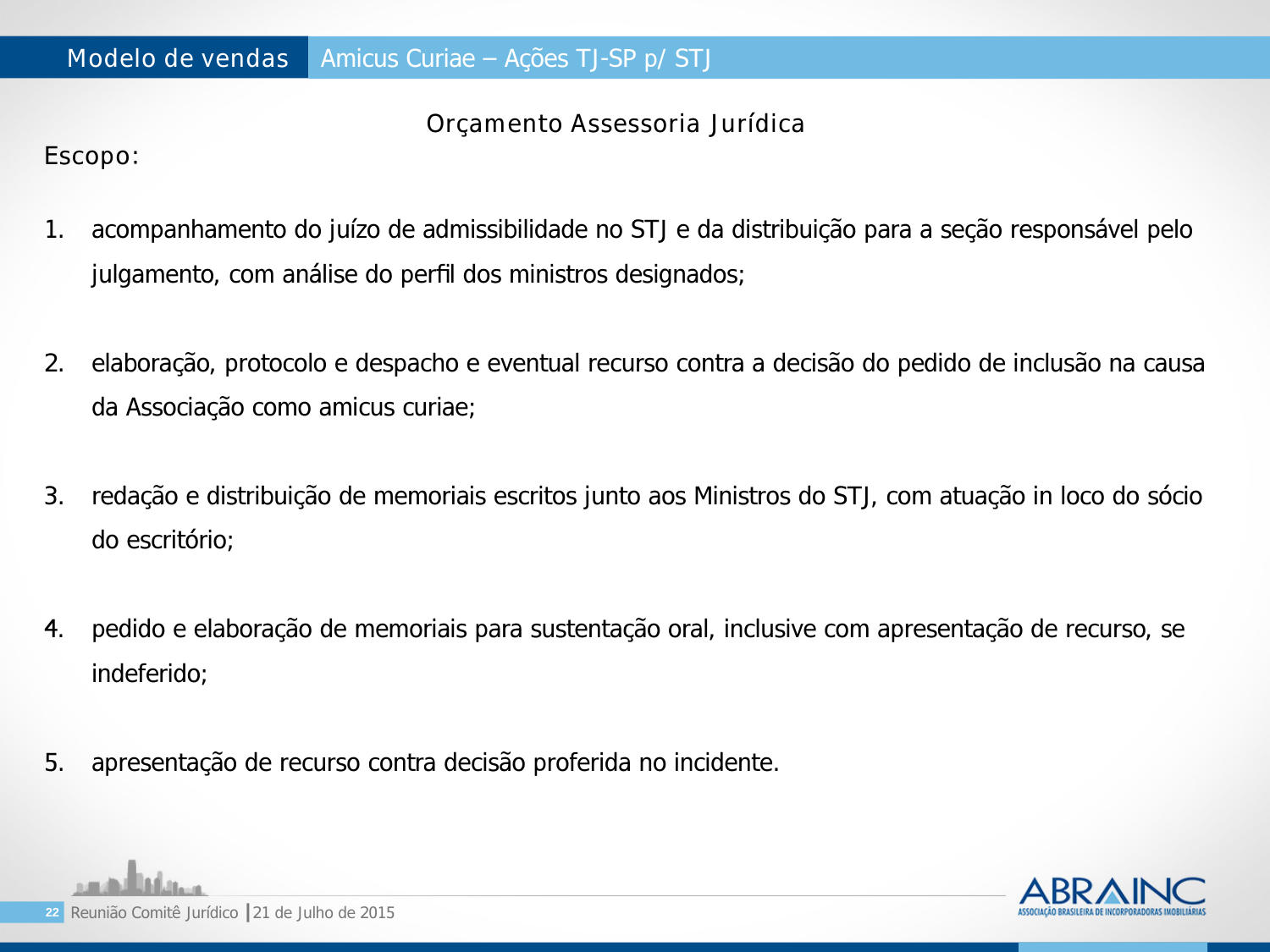

Modelo de vendas
Amicus Curiae – Ações TJ-SP p/ STJ
Orçamento Assessoria Jurídica
Escopo:

acompanhamento do juízo de admissibilidade no STJ e da distribuição para a seção responsável pelo julgamento, com análise do perfil dos ministros designados;

elaboração, protocolo e despacho e eventual recurso contra a decisão do pedido de inclusão na causa da Associação como amicus curiae;

redação e distribuição de memoriais escritos junto aos Ministros do STJ, com atuação in loco do sócio do escritório;

pedido e elaboração de memoriais para sustentação oral, inclusive com apresentação de recurso, se indeferido;

apresentação de recurso contra decisão proferida no incidente.